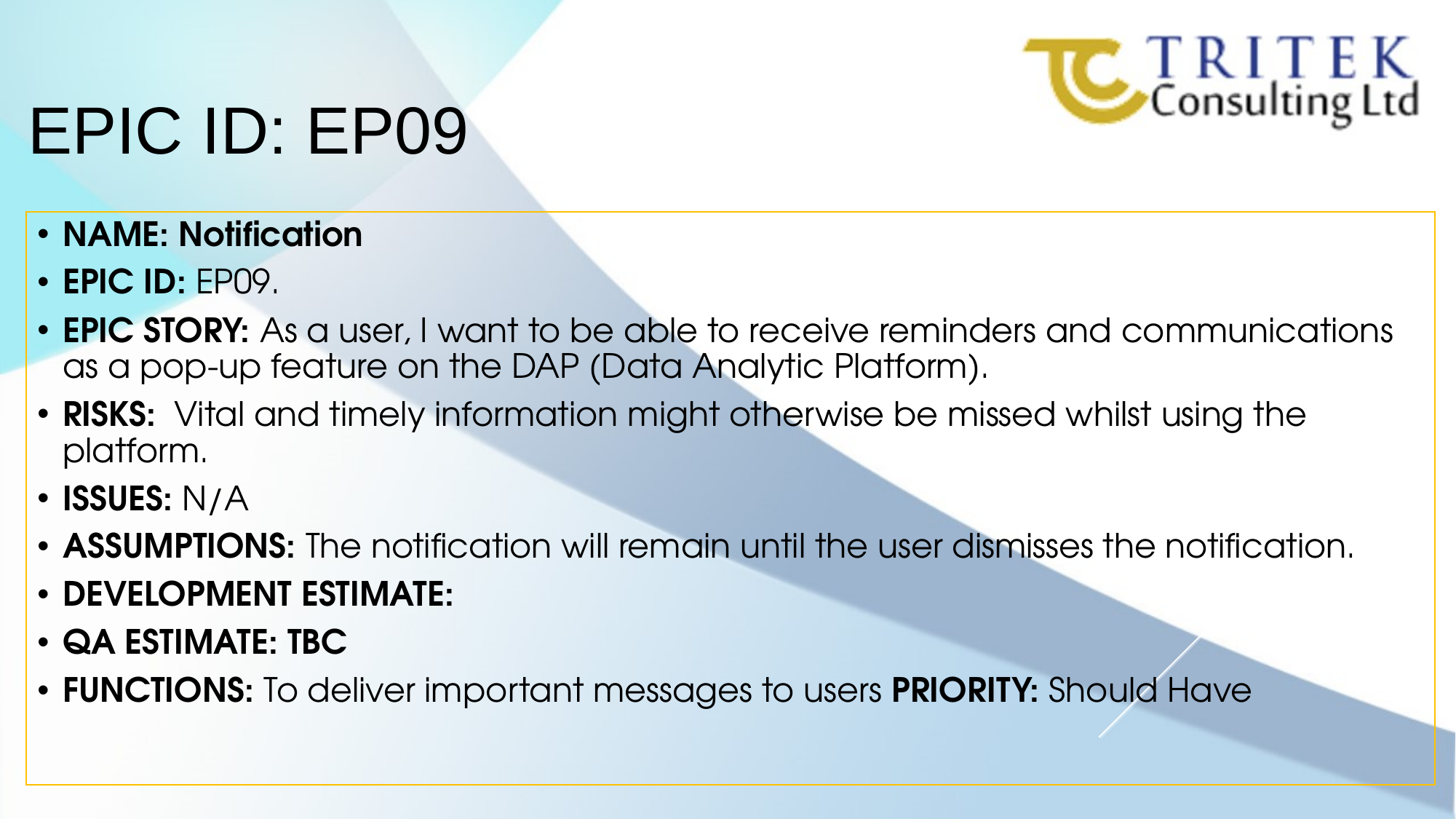

EPIC ID: EP09
NAME: Notification
EPIC ID: EP09.
EPIC STORY: As a user, I want to be able to receive reminders and communications as a pop-up feature on the DAP (Data Analytic Platform).
RISKS:  Vital and timely information might otherwise be missed whilst using the platform.
ISSUES: N/A
ASSUMPTIONS: The notification will remain until the user dismisses the notification.
DEVELOPMENT ESTIMATE:
QA ESTIMATE: TBC
FUNCTIONS: To deliver important messages to users PRIORITY: Should Have